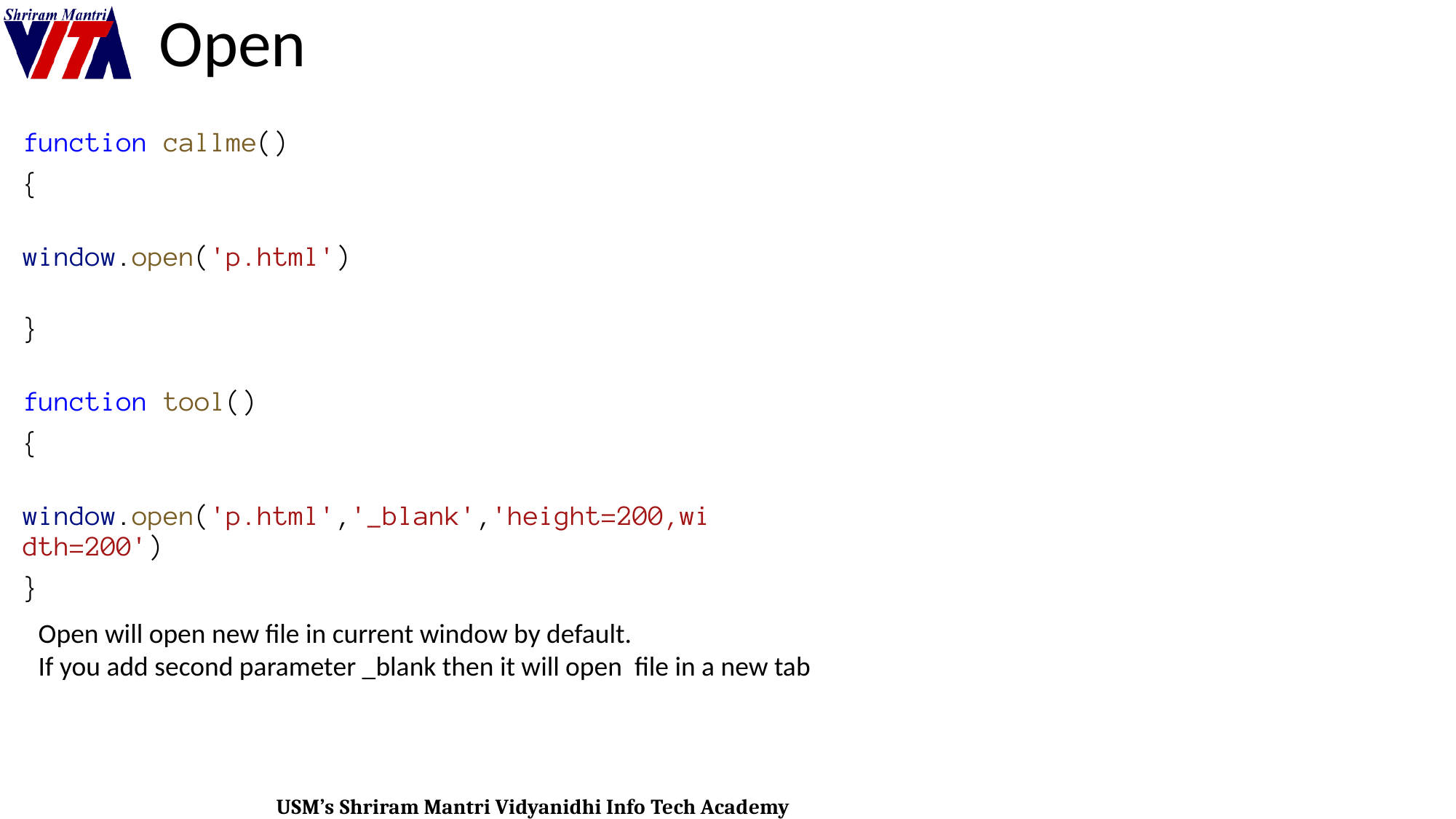

# Open
function callme()
{
window.open('p.html')
}
function tool()
{
window.open('p.html','_blank','height=200,width=200')
}

Open will open new file in current window by default.
If you add second parameter _blank then it will open  file in a new tab